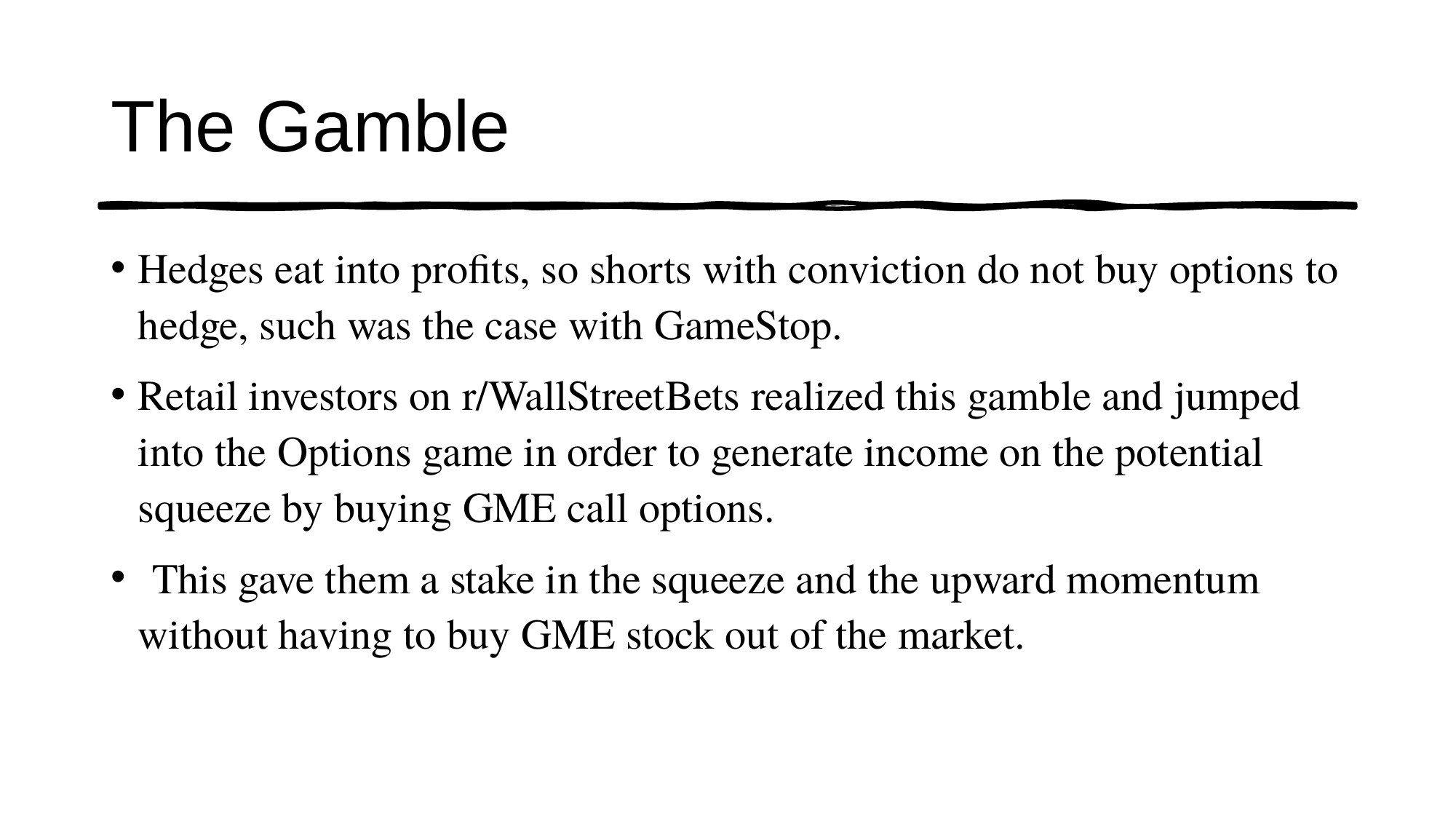

# The Gamble
Hedges eat into profits, so shorts with conviction do not buy options to hedge, such was the case with GameStop.
Retail investors on r/WallStreetBets realized this gamble and jumped into the Options game in order to generate income on the potential squeeze by buying GME call options.
 This gave them a stake in the squeeze and the upward momentum without having to buy GME stock out of the market.